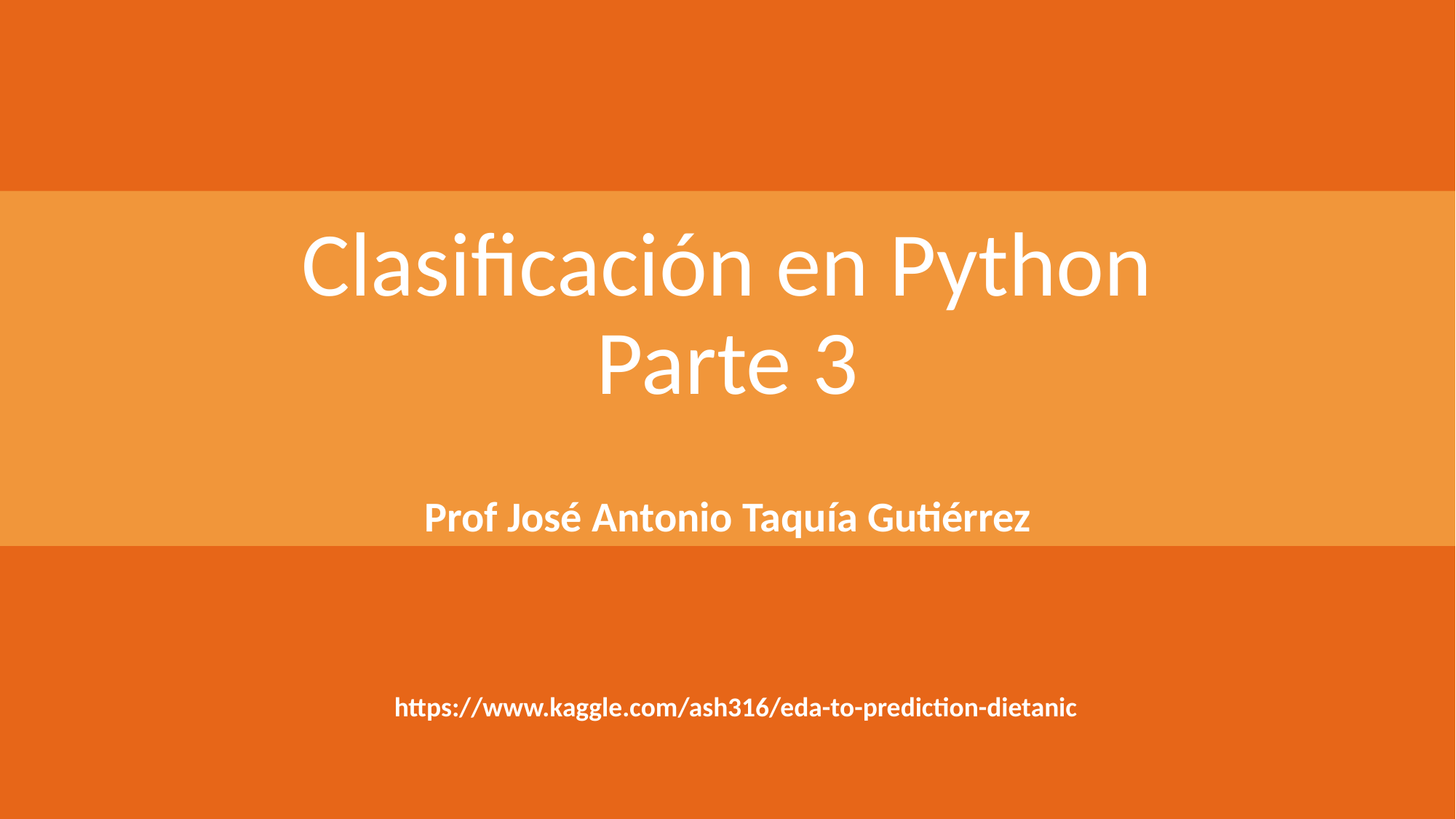

# Clasificación en Python Parte 3

Prof José Antonio Taquía Gutiérrez
https://www.kaggle.com/ash316/eda-to-prediction-dietanic